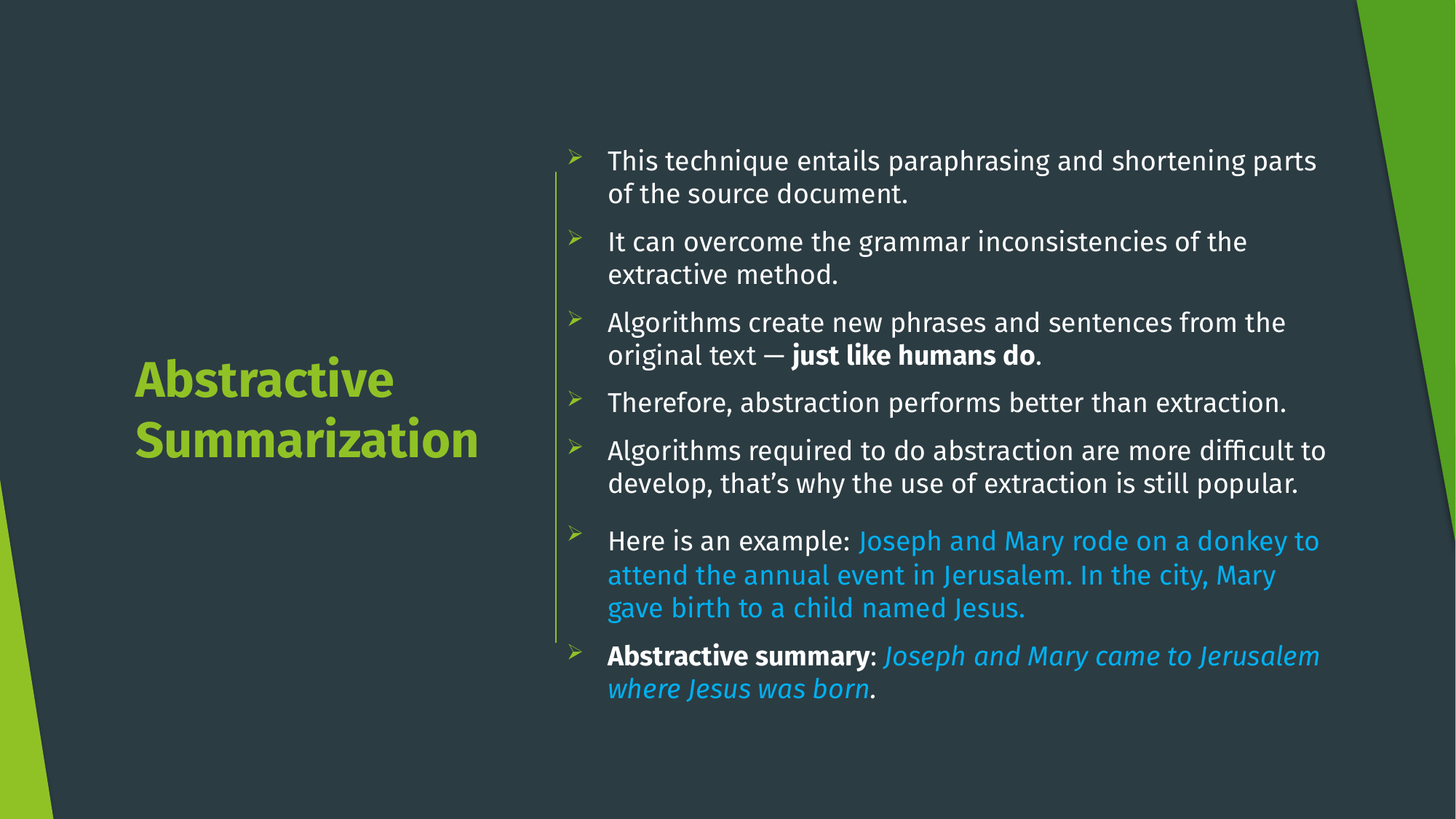

This technique entails paraphrasing and shortening parts of the source document.
It can overcome the grammar inconsistencies of the extractive method.
Algorithms create new phrases and sentences from the original text — just like humans do.
Therefore, abstraction performs better than extraction.
Algorithms required to do abstraction are more difficult to develop, that’s why the use of extraction is still popular.
Here is an example: Joseph and Mary rode on a donkey to attend the annual event in Jerusalem. In the city, Mary gave birth to a child named Jesus.
Abstractive summary: Joseph and Mary came to Jerusalem where Jesus was born.

# Abstractive Summarization